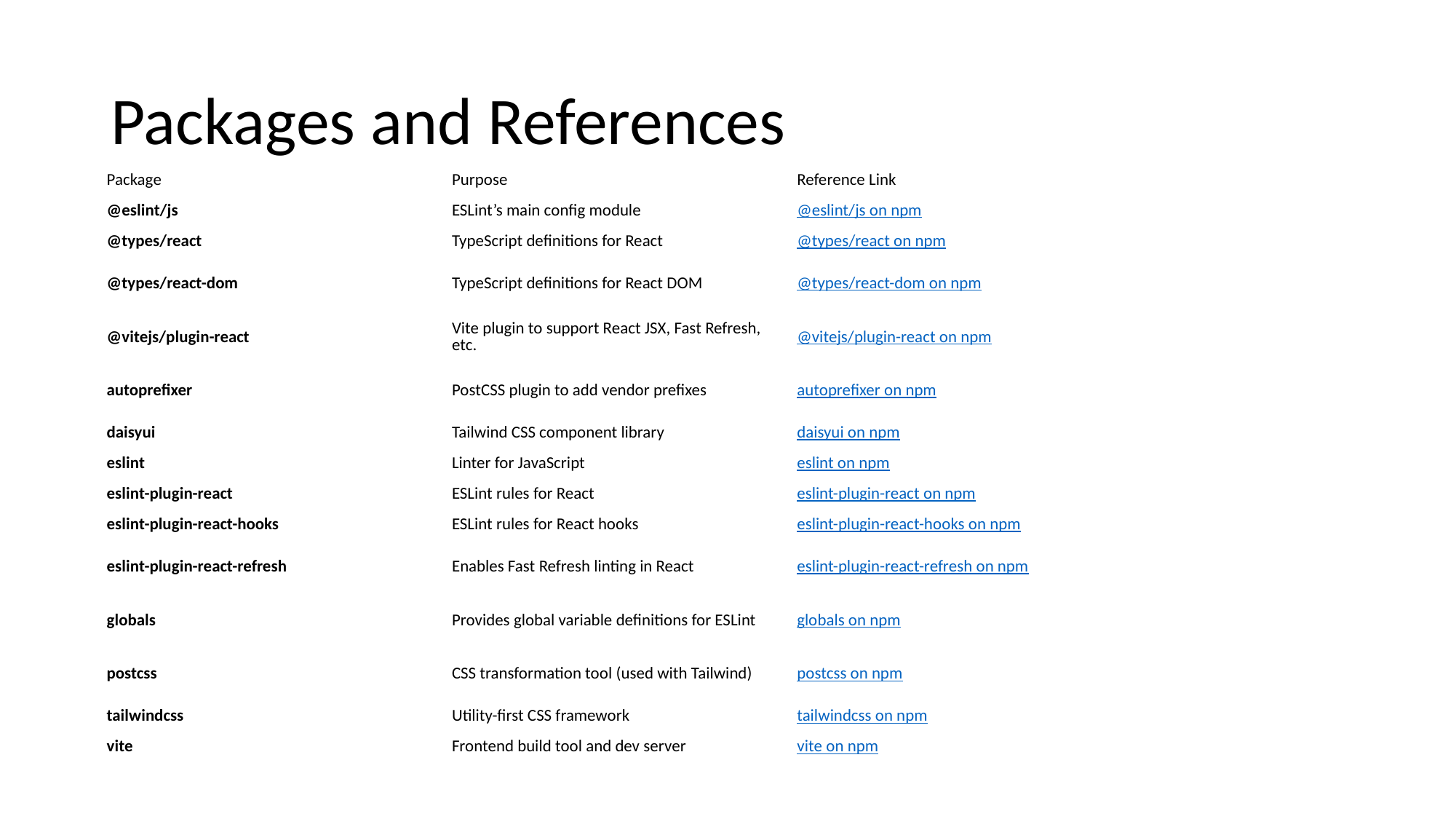

# Packages and References
| Package | Purpose | Reference Link |
| --- | --- | --- |
| @eslint/js | ESLint’s main config module | @eslint/js on npm |
| @types/react | TypeScript definitions for React | @types/react on npm |
| @types/react-dom | TypeScript definitions for React DOM | @types/react-dom on npm |
| @vitejs/plugin-react | Vite plugin to support React JSX, Fast Refresh, etc. | @vitejs/plugin-react on npm |
| autoprefixer | PostCSS plugin to add vendor prefixes | autoprefixer on npm |
| daisyui | Tailwind CSS component library | daisyui on npm |
| eslint | Linter for JavaScript | eslint on npm |
| eslint-plugin-react | ESLint rules for React | eslint-plugin-react on npm |
| eslint-plugin-react-hooks | ESLint rules for React hooks | eslint-plugin-react-hooks on npm |
| eslint-plugin-react-refresh | Enables Fast Refresh linting in React | eslint-plugin-react-refresh on npm |
| globals | Provides global variable definitions for ESLint | globals on npm |
| postcss | CSS transformation tool (used with Tailwind) | postcss on npm |
| tailwindcss | Utility-first CSS framework | tailwindcss on npm |
| vite | Frontend build tool and dev server | vite on npm |